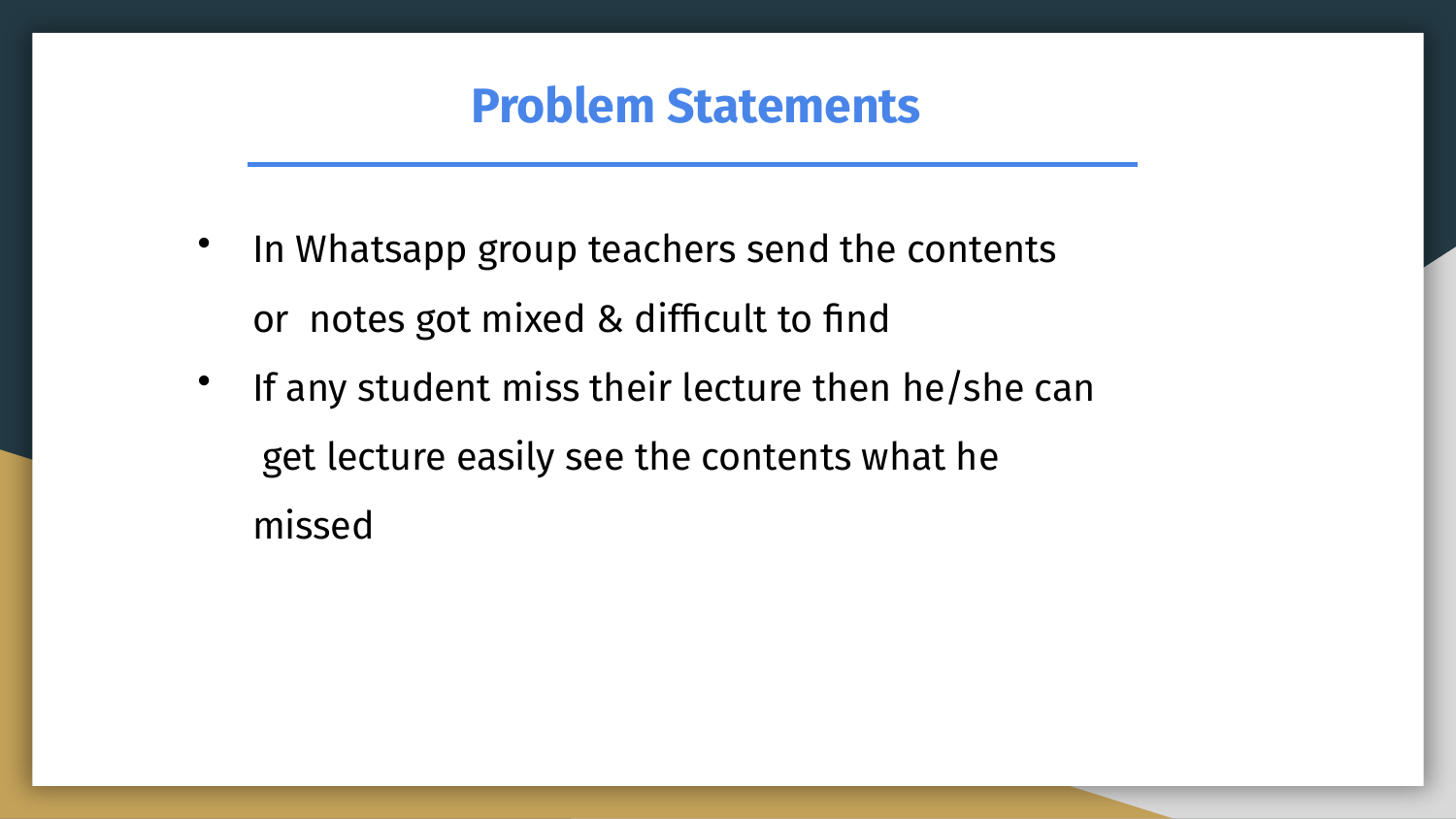

# Problem Statements

In Whatsapp group teachers send the contents or  notes got mixed & difficult to find
If any student miss their lecture then he/she can  get lecture easily see the contents what he  missed